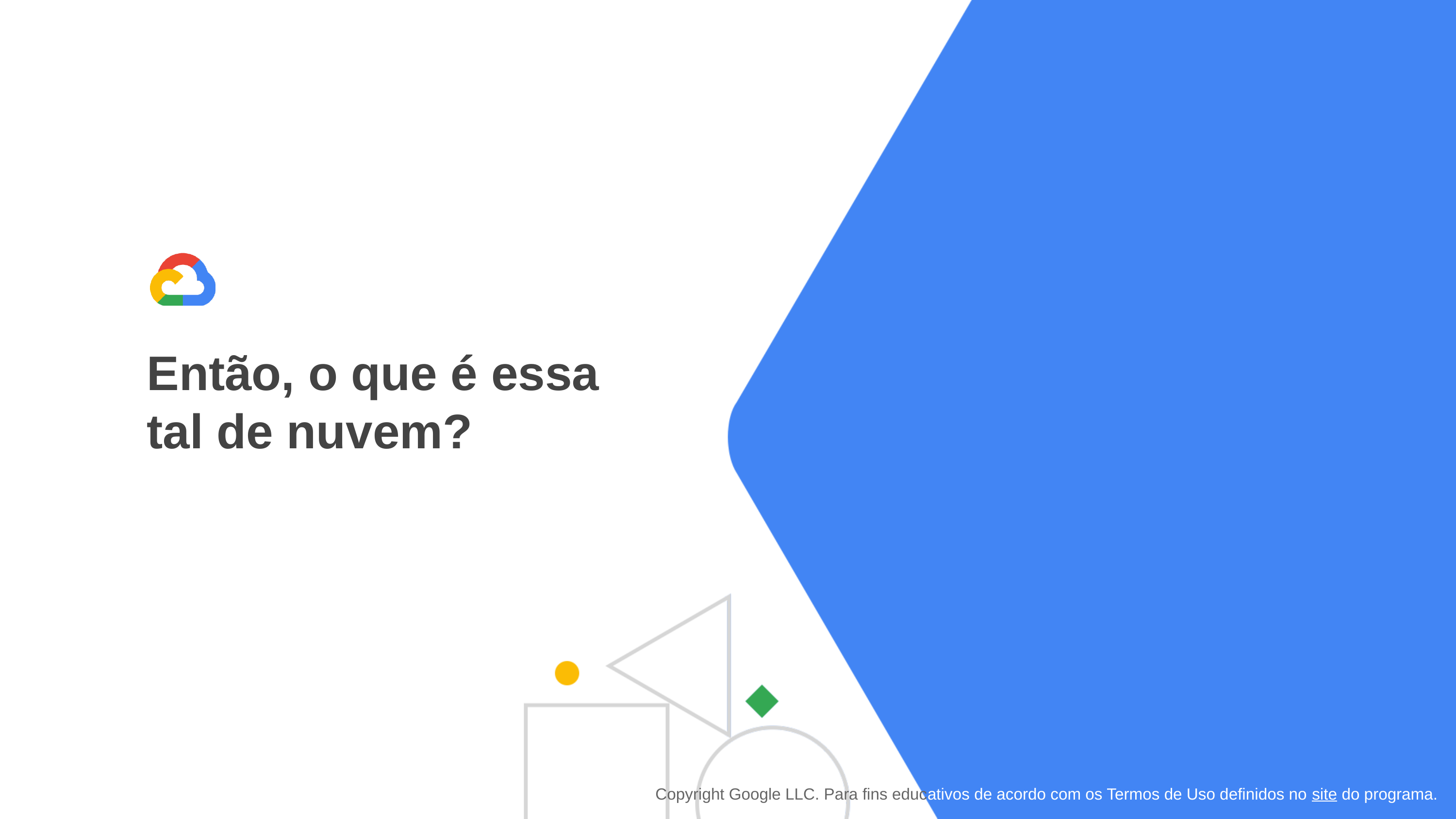

# Então, o que é essa tal de nuvem?
Copyright Google LLC. Para fins educativos de acordo com os Termos de Uso definidos no site do programa.